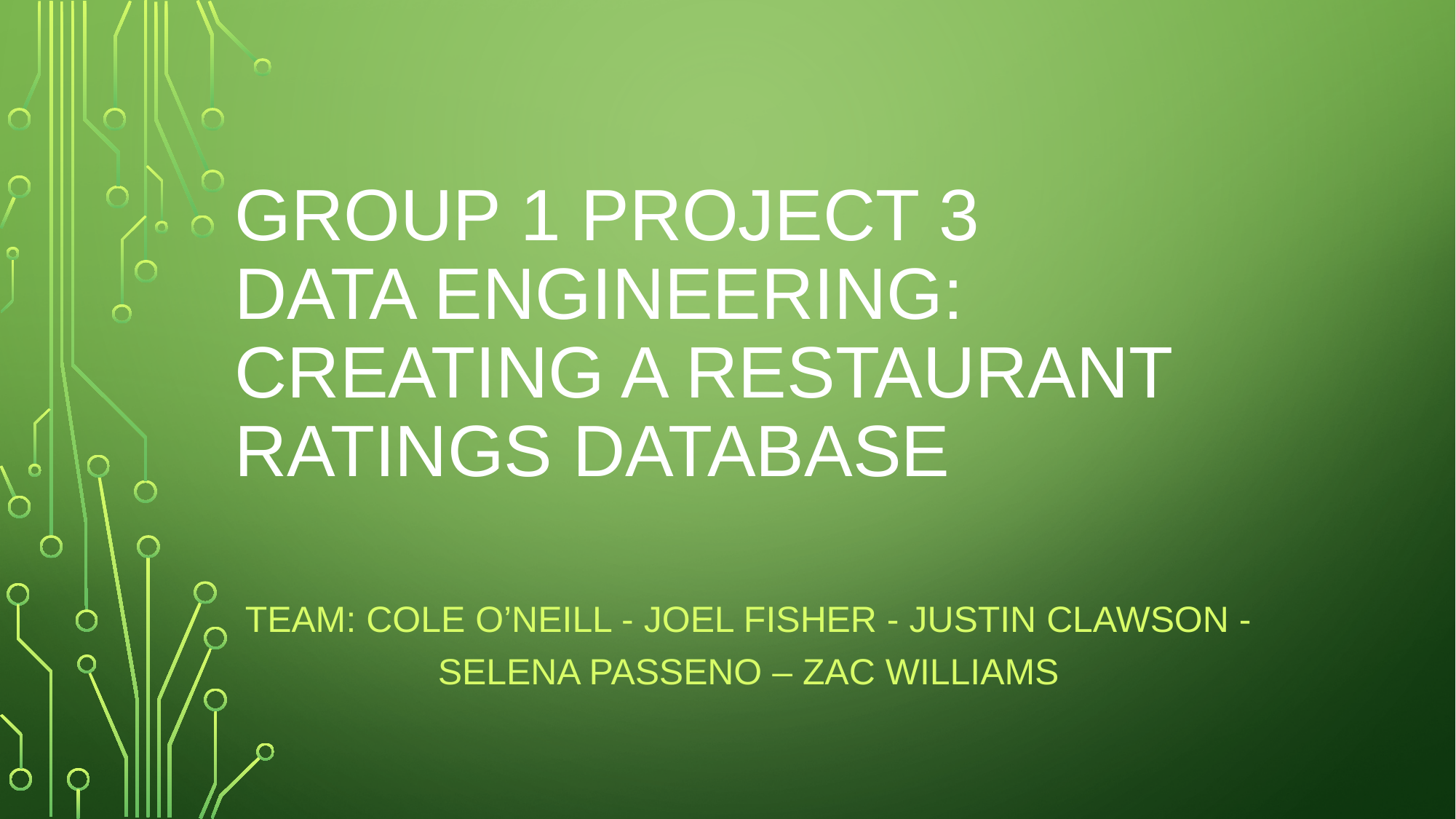

# Group 1 Project 3 DATA ENGINEERING: creating a restaurant ratings database
Team: Cole O’Neill - Joel Fisher - Justin clawson - Selena Passeno – Zac Williams